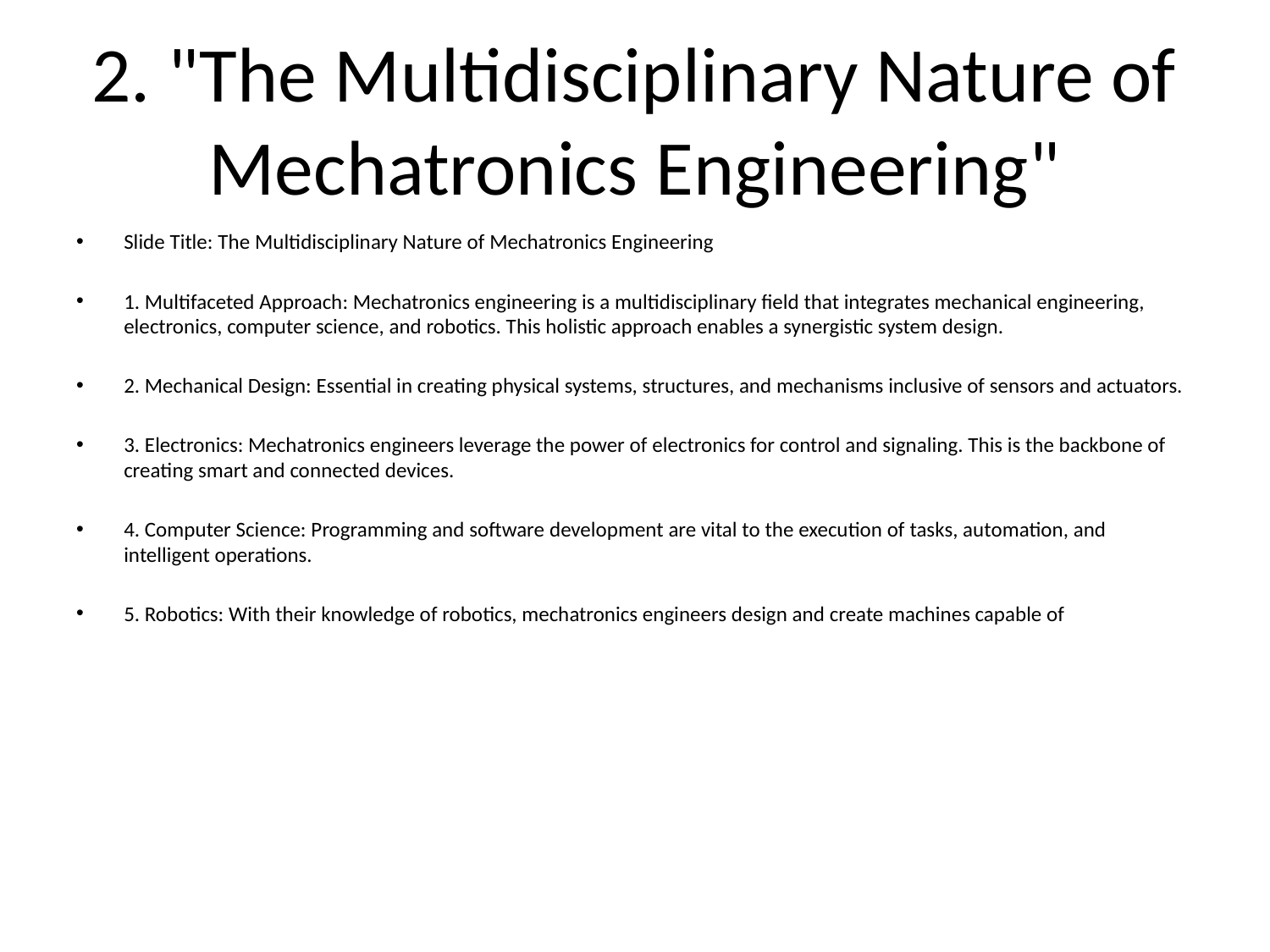

# 2. "The Multidisciplinary Nature of Mechatronics Engineering"
Slide Title: The Multidisciplinary Nature of Mechatronics Engineering

1. Multifaceted Approach: Mechatronics engineering is a multidisciplinary field that integrates mechanical engineering, electronics, computer science, and robotics. This holistic approach enables a synergistic system design.

2. Mechanical Design: Essential in creating physical systems, structures, and mechanisms inclusive of sensors and actuators.

3. Electronics: Mechatronics engineers leverage the power of electronics for control and signaling. This is the backbone of creating smart and connected devices.

4. Computer Science: Programming and software development are vital to the execution of tasks, automation, and intelligent operations.

5. Robotics: With their knowledge of robotics, mechatronics engineers design and create machines capable of